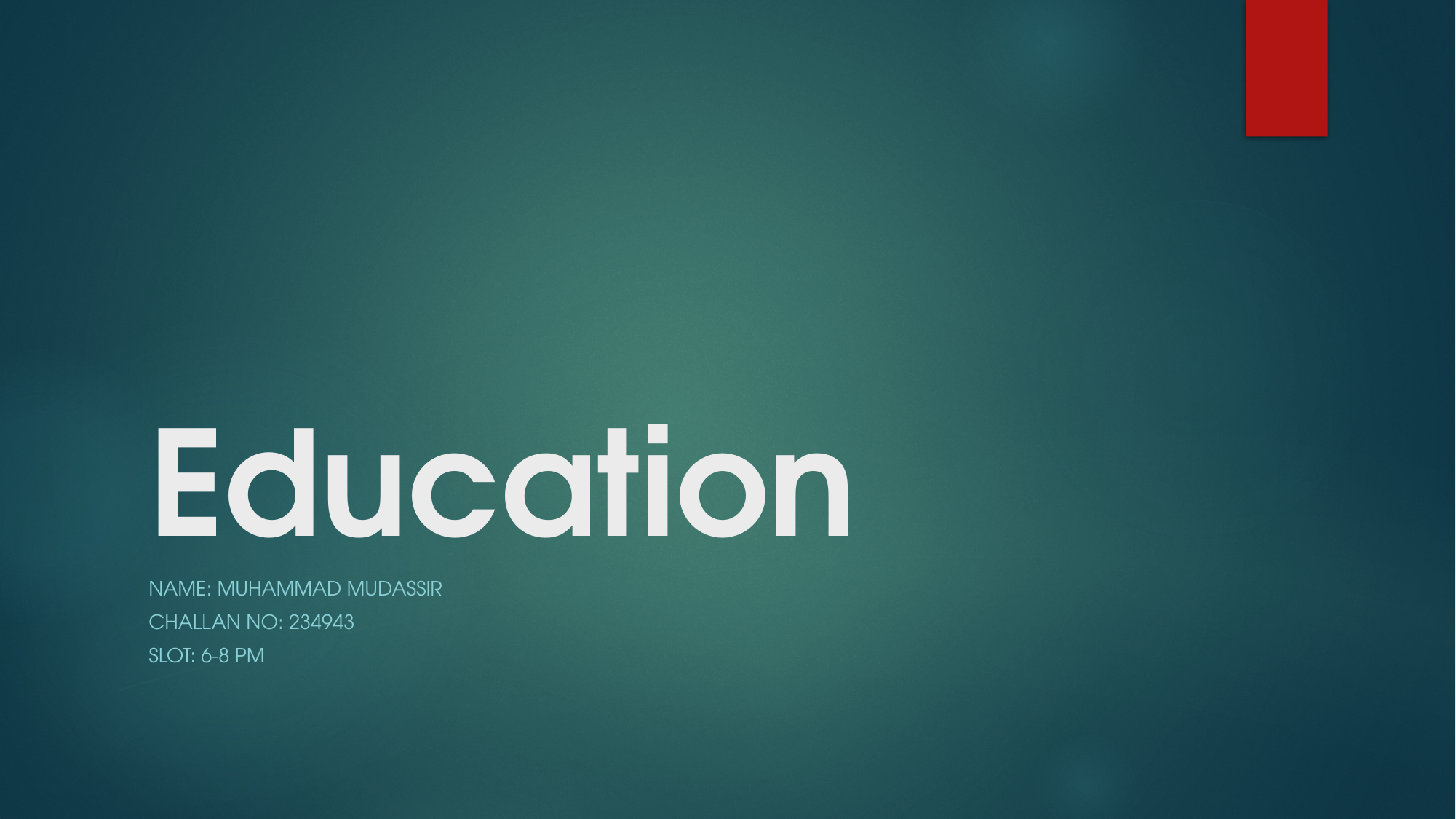

# Education
Name: Muhammad Mudassir
Challan no: 234943
Slot: 6-8 pm